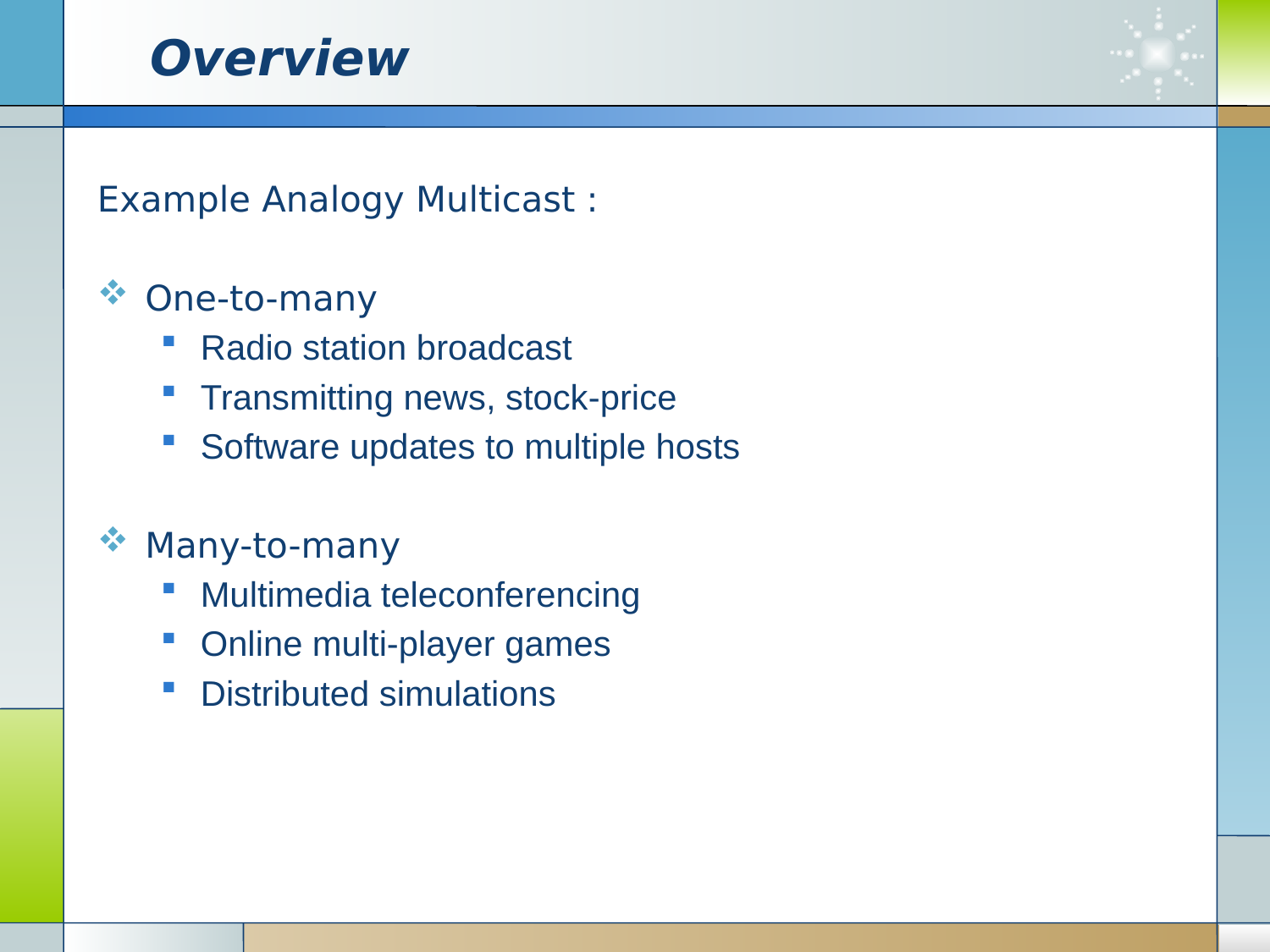

# Overview
Example Analogy Multicast :

One-to-many
Radio station broadcast
Transmitting news, stock-price
Software updates to multiple hosts

Many-to-many
Multimedia teleconferencing
Online multi-player games
Distributed simulations